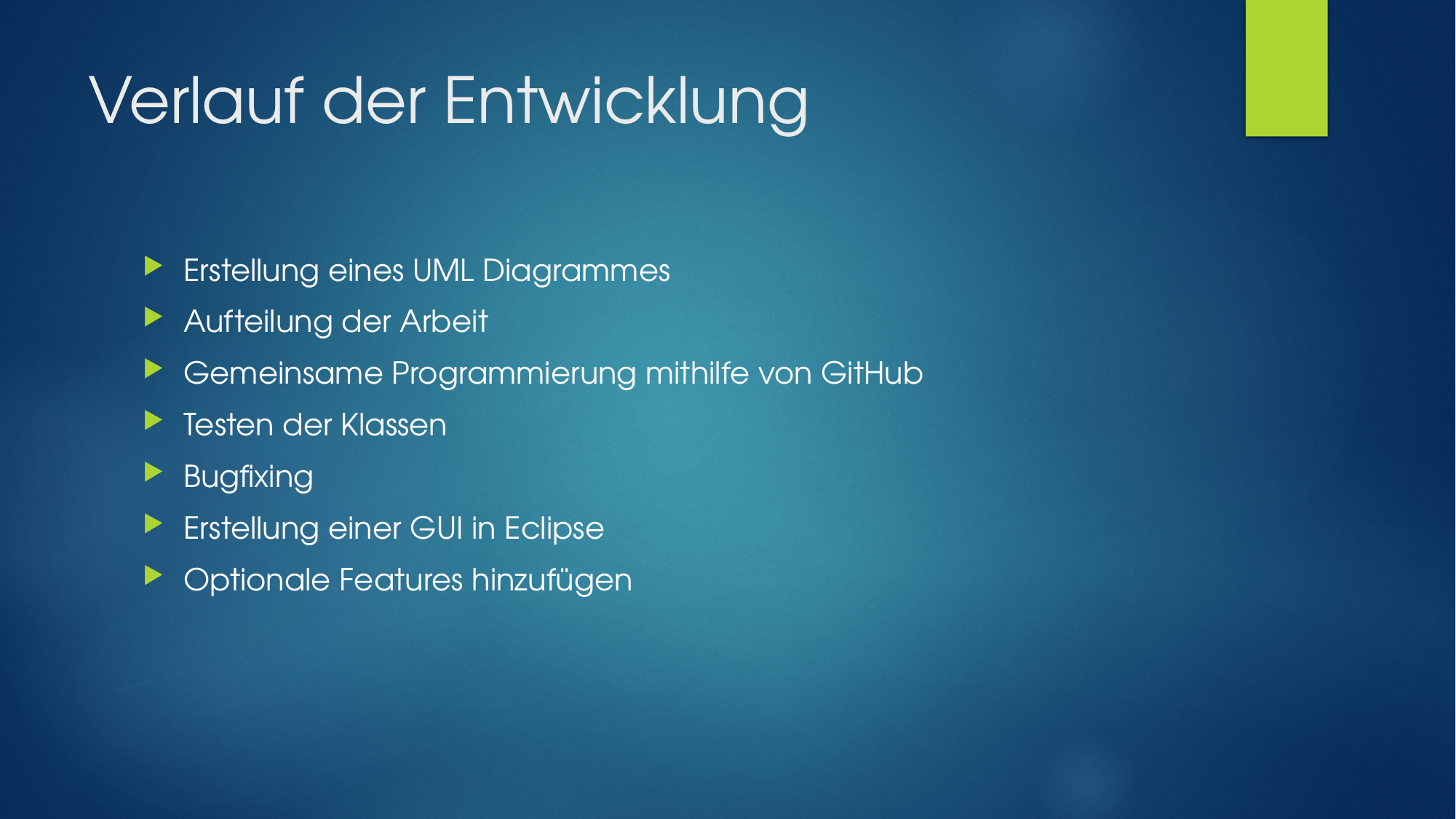

# Verlauf der Entwicklung
Erstellung eines UML Diagrammes
Aufteilung der Arbeit
Gemeinsame Programmierung mithilfe von GitHub
Testen der Klassen
Bugfixing
Erstellung einer GUI in Eclipse
Optionale Features hinzufügen